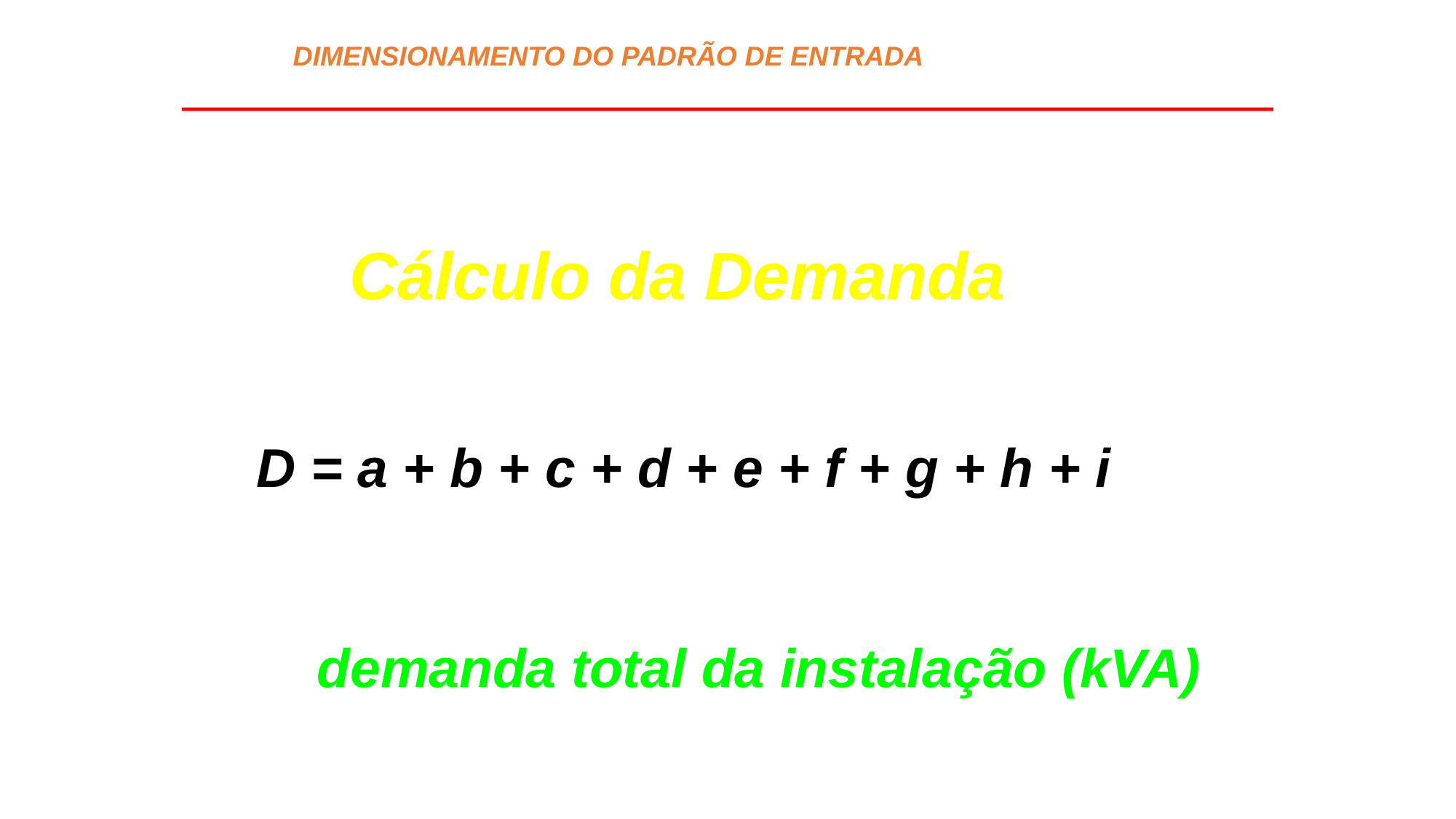

DIMENSIONAMENTO DO PADRÃO DE ENTRADA

Cálculo da Demanda
D = a + b + c + d + e + f + g + h + i
D : demanda total da instalação (kVA)